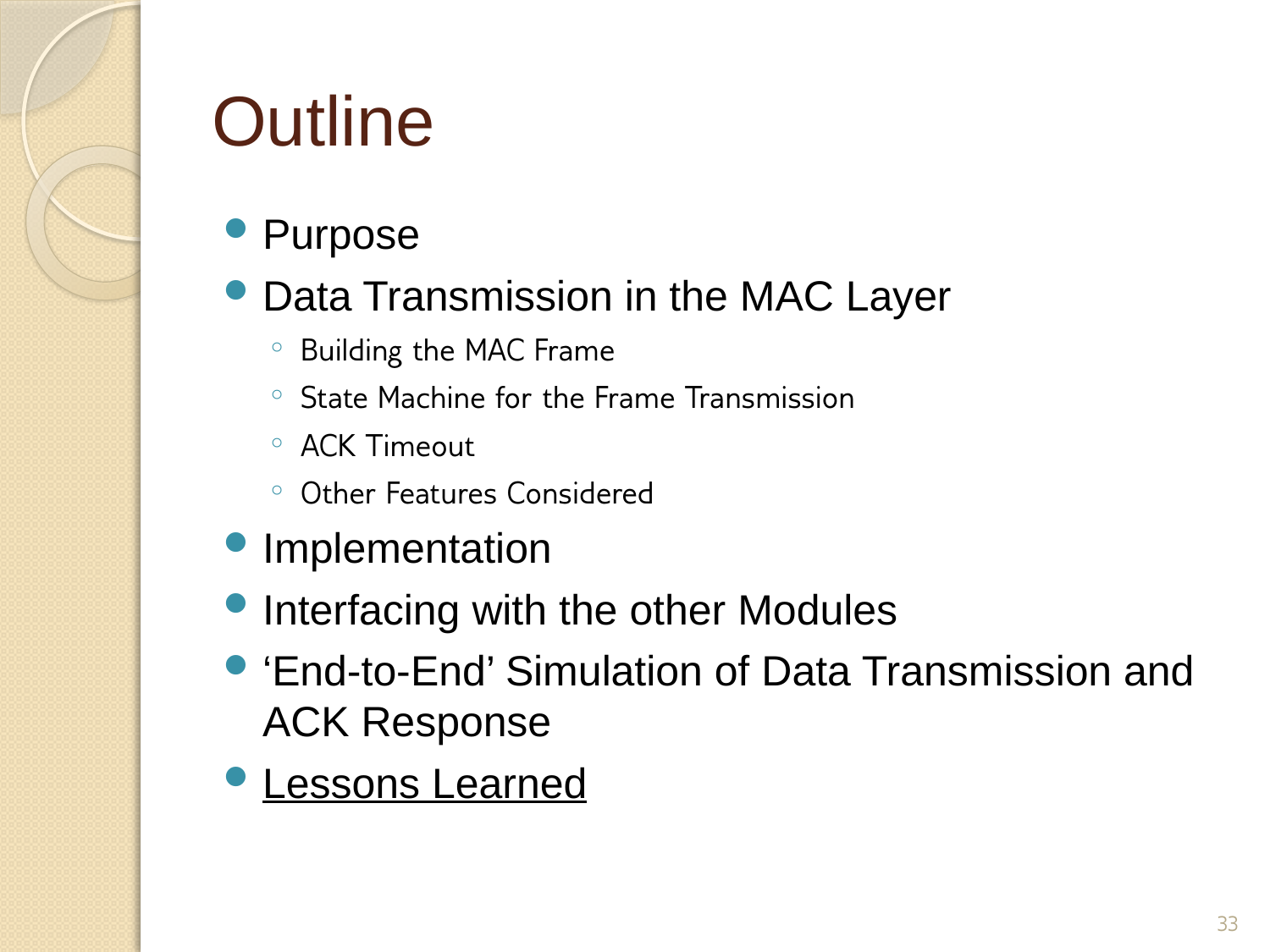

# Outline
Purpose
Data Transmission in the MAC Layer
Building the MAC Frame
State Machine for the Frame Transmission
ACK Timeout
Other Features Considered
Implementation
Interfacing with the other Modules
‘End-to-End’ Simulation of Data Transmission and ACK Response
Lessons Learned

33